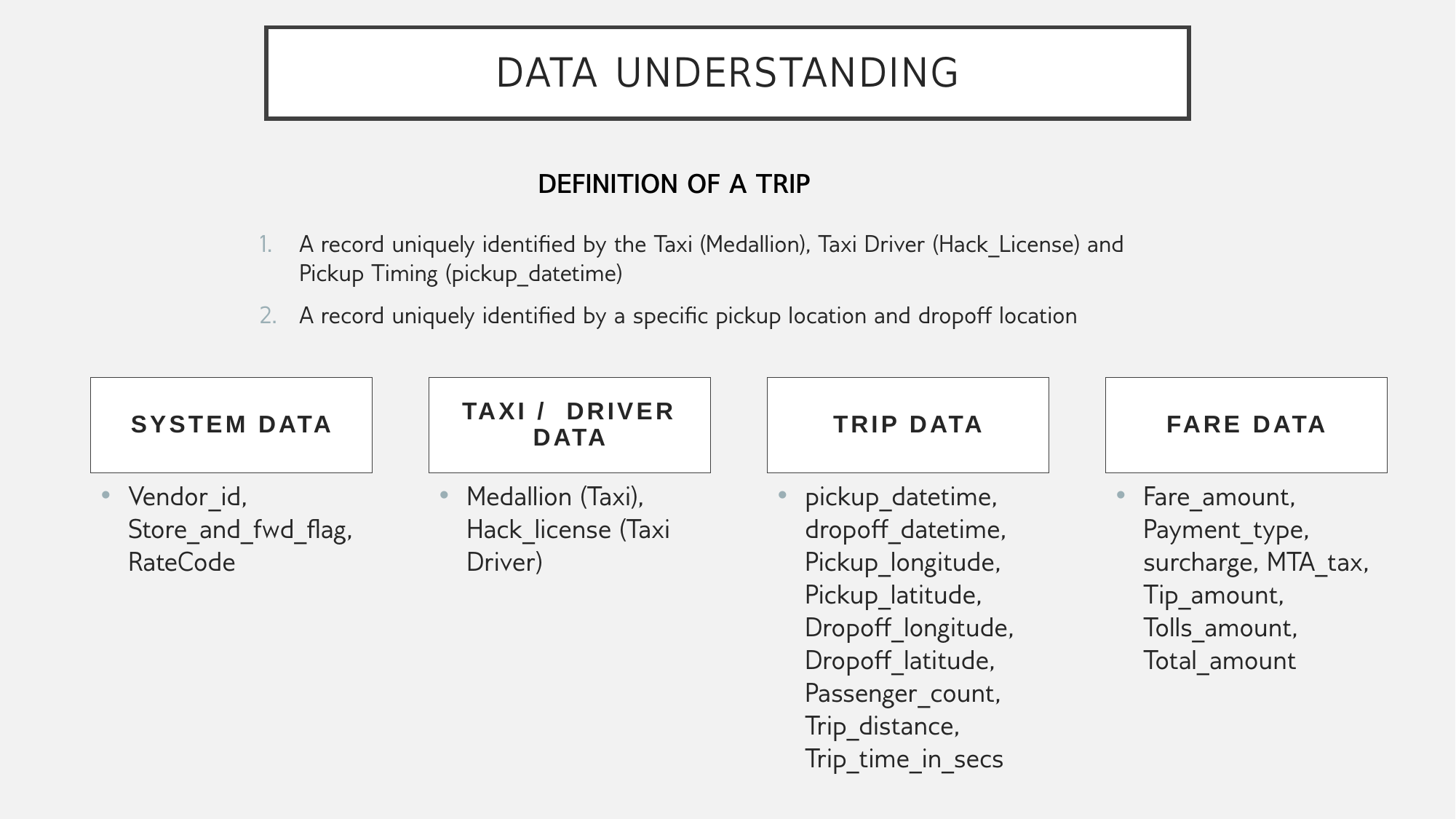

# Data UNDERSTANDING
DEFINITION OF A TRIP
A record uniquely identified by the Taxi (Medallion), Taxi Driver (Hack_License) and Pickup Timing (pickup_datetime)
A record uniquely identified by a specific pickup location and dropoff location

System data
Taxi /  driver data
Trip data
Fare data
Vendor_id, Store_and_fwd_flag, RateCode
pickup_datetime, dropoff_datetime, Pickup_longitude, Pickup_latitude, Dropoff_longitude, Dropoff_latitude, Passenger_count, Trip_distance, Trip_time_in_secs
Medallion (Taxi), Hack_license (Taxi Driver)
Fare_amount, Payment_type, surcharge, MTA_tax, Tip_amount, Tolls_amount, Total_amount